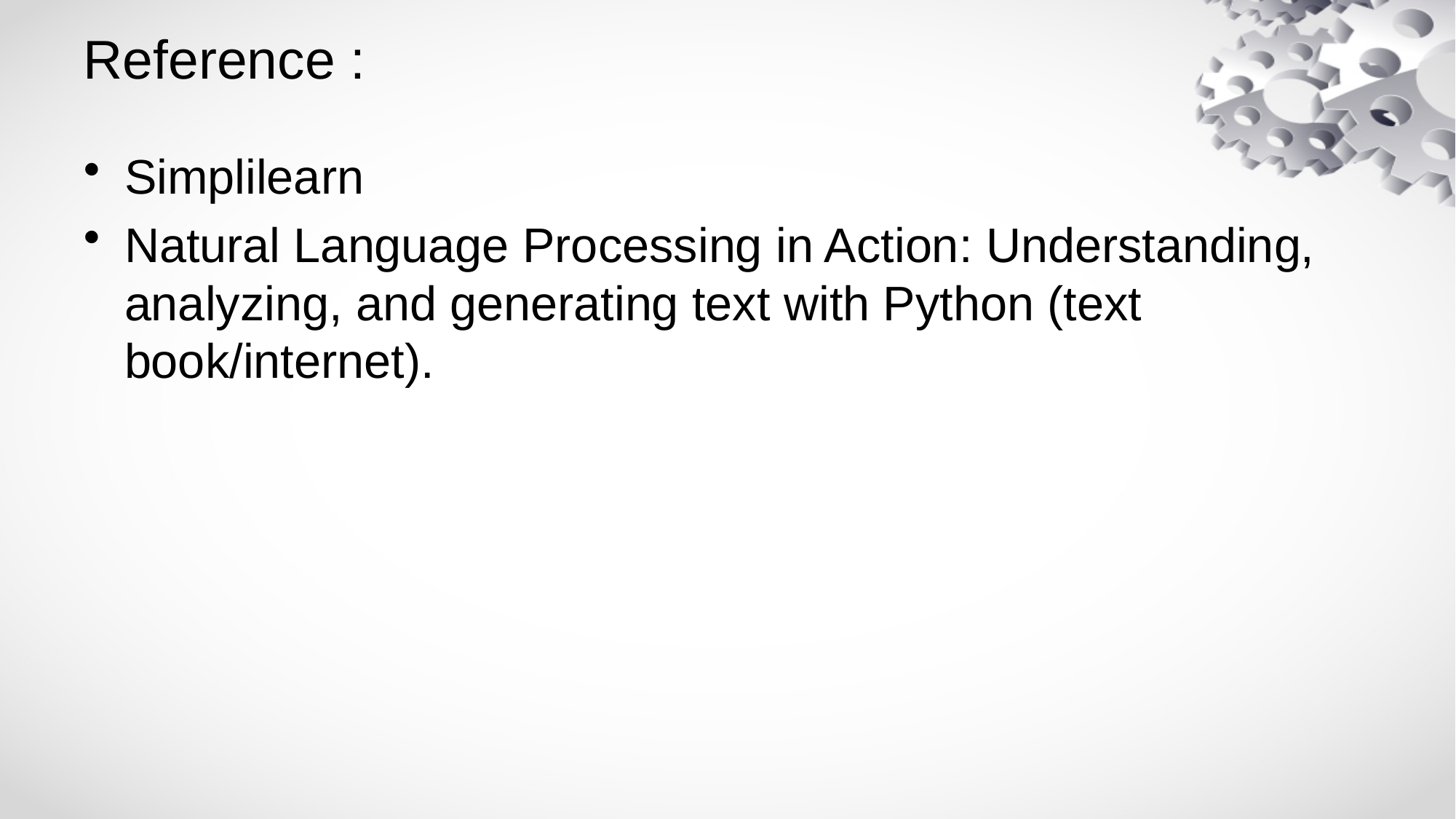

# Reference :
Simplilearn
Natural Language Processing in Action: Understanding, analyzing, and generating text with Python (text book/internet).